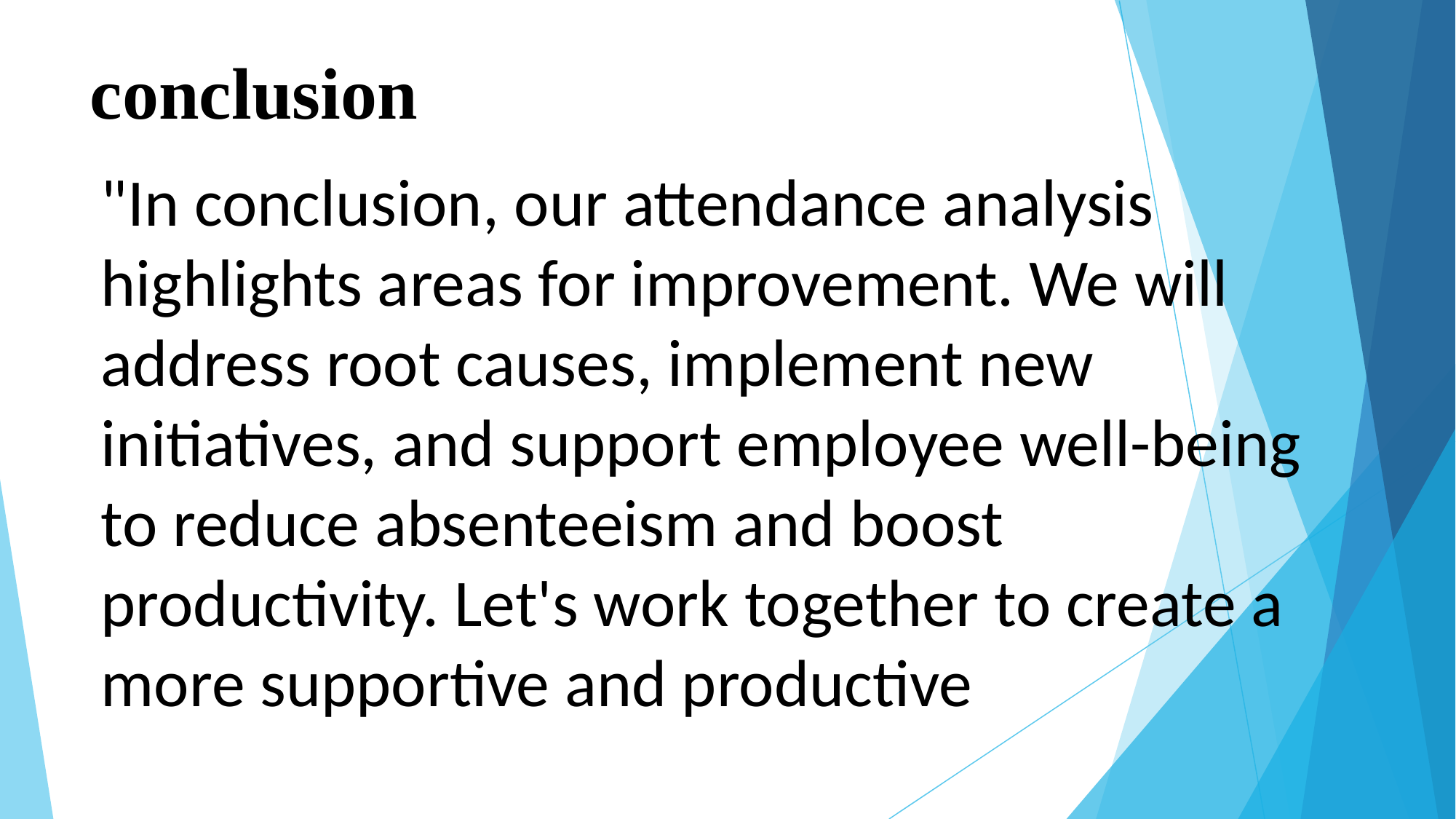

# conclusion

"In conclusion, our attendance analysis highlights areas for improvement. We will address root causes, implement new initiatives, and support employee well-being to reduce absenteeism and boost productivity. Let's work together to create a more supportive and productive